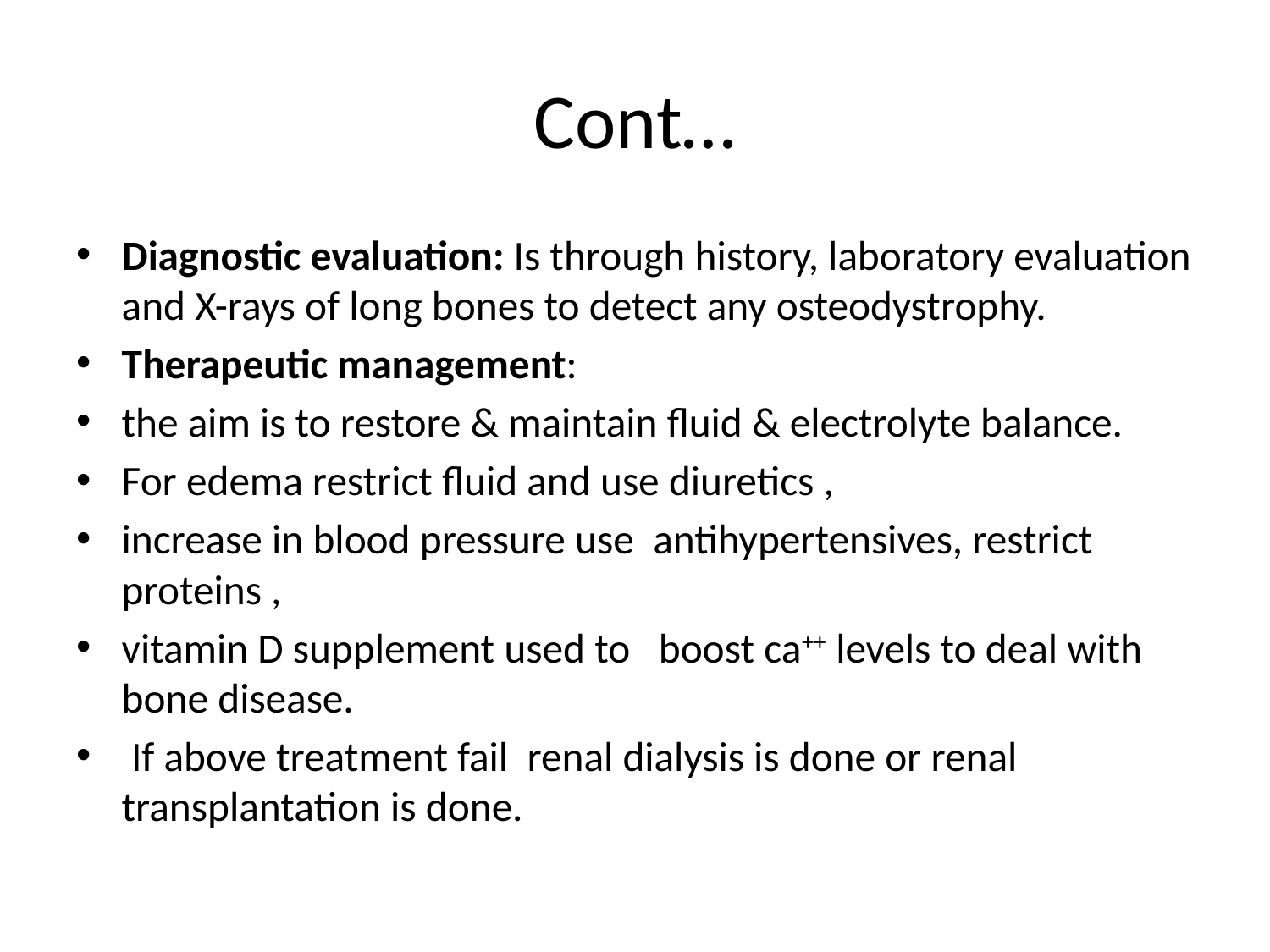

# Cont…
Diagnostic evaluation: Is through history, laboratory evaluation and X-rays of long bones to detect any osteodystrophy.
Therapeutic management:
the aim is to restore & maintain fluid & electrolyte balance.
For edema restrict fluid and use diuretics ,
increase in blood pressure use  antihypertensives, restrict proteins ,
vitamin D supplement used to   boost ca++ levels to deal with bone disease.
 If above treatment fail  renal dialysis is done or renal transplantation is done.